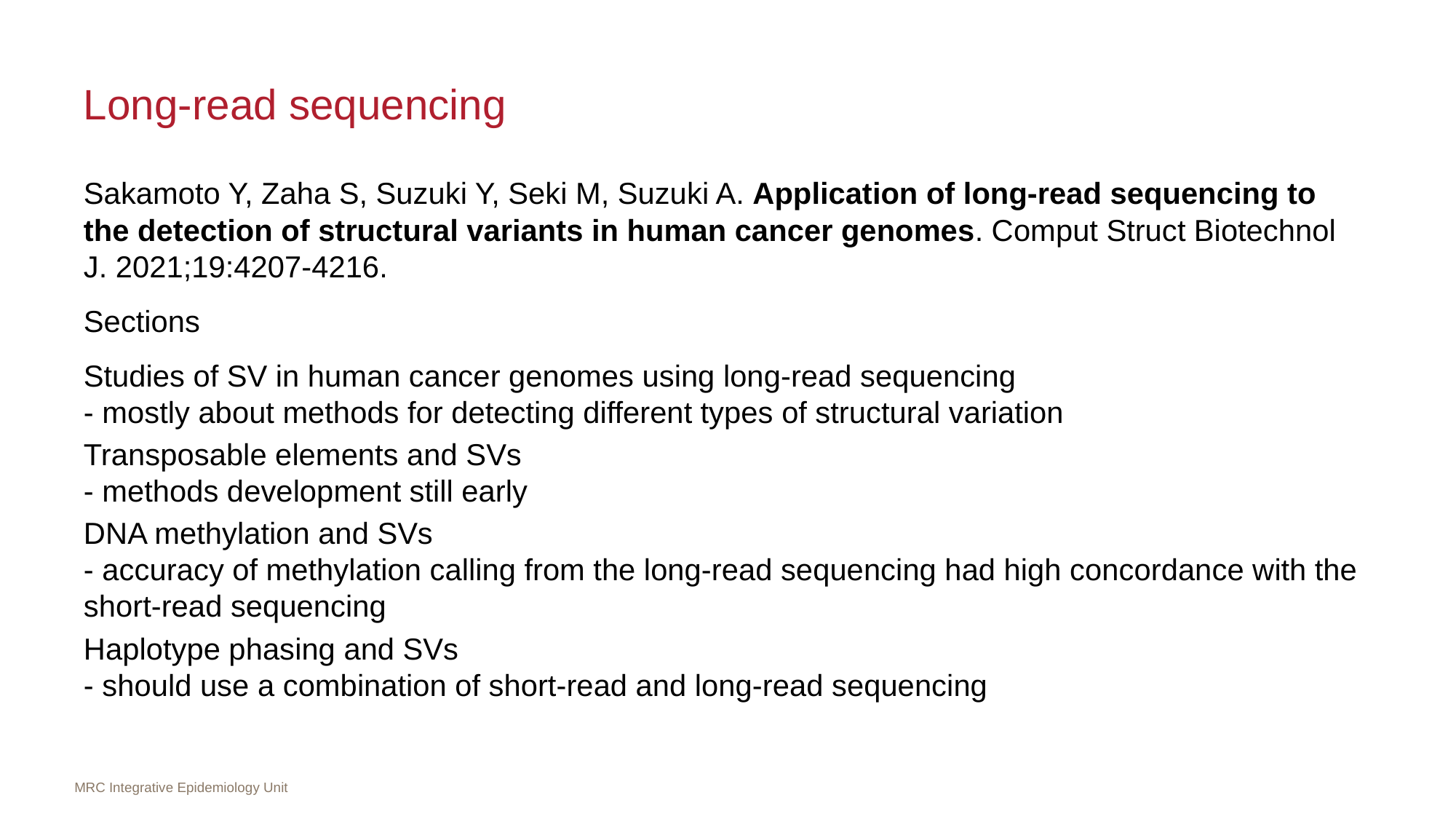

# Long-read sequencing
Sakamoto Y, Zaha S, Suzuki Y, Seki M, Suzuki A. Application of long-read sequencing to the detection of structural variants in human cancer genomes. Comput Struct Biotechnol J. 2021;19:4207-4216.
Sections
Studies of SV in human cancer genomes using long-read sequencing
- mostly about methods for detecting different types of structural variation
Transposable elements and SVs
- methods development still early
DNA methylation and SVs
- accuracy of methylation calling from the long-read sequencing had high concordance with the short-read sequencing
Haplotype phasing and SVs
- should use a combination of short-read and long-read sequencing